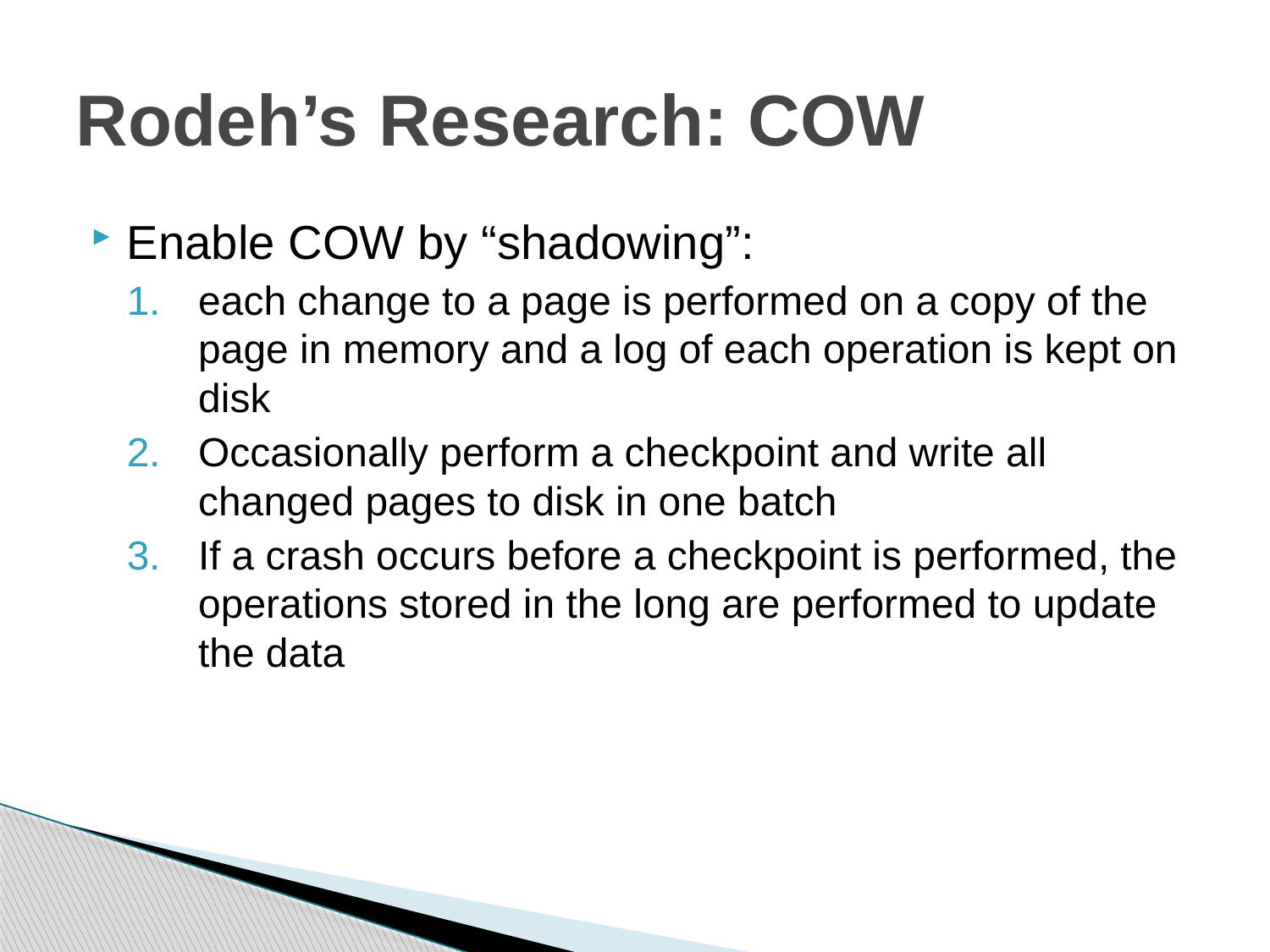

# Rodeh’s Research: COW
Enable COW by “shadowing”:
each change to a page is performed on a copy of the page in memory and a log of each operation is kept on disk
Occasionally perform a checkpoint and write all changed pages to disk in one batch
If a crash occurs before a checkpoint is performed, the operations stored in the long are performed to update the data